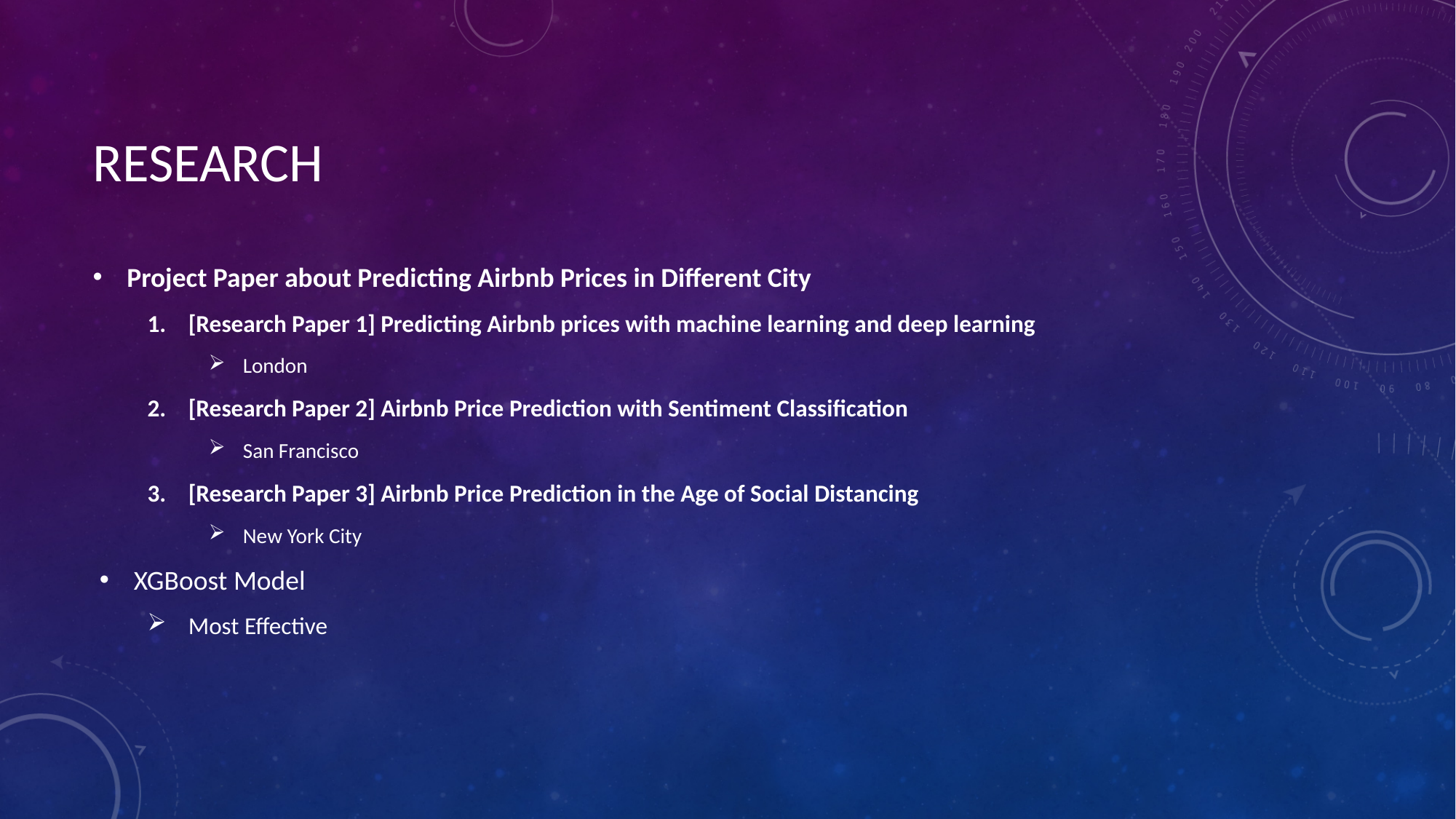

# Research
Project Paper about Predicting Airbnb Prices in Different City
[Research Paper 1] Predicting Airbnb prices with machine learning and deep learning
London
[Research Paper 2] Airbnb Price Prediction with Sentiment Classification
San Francisco
[Research Paper 3] Airbnb Price Prediction in the Age of Social Distancing
New York City
XGBoost Model
Most Effective